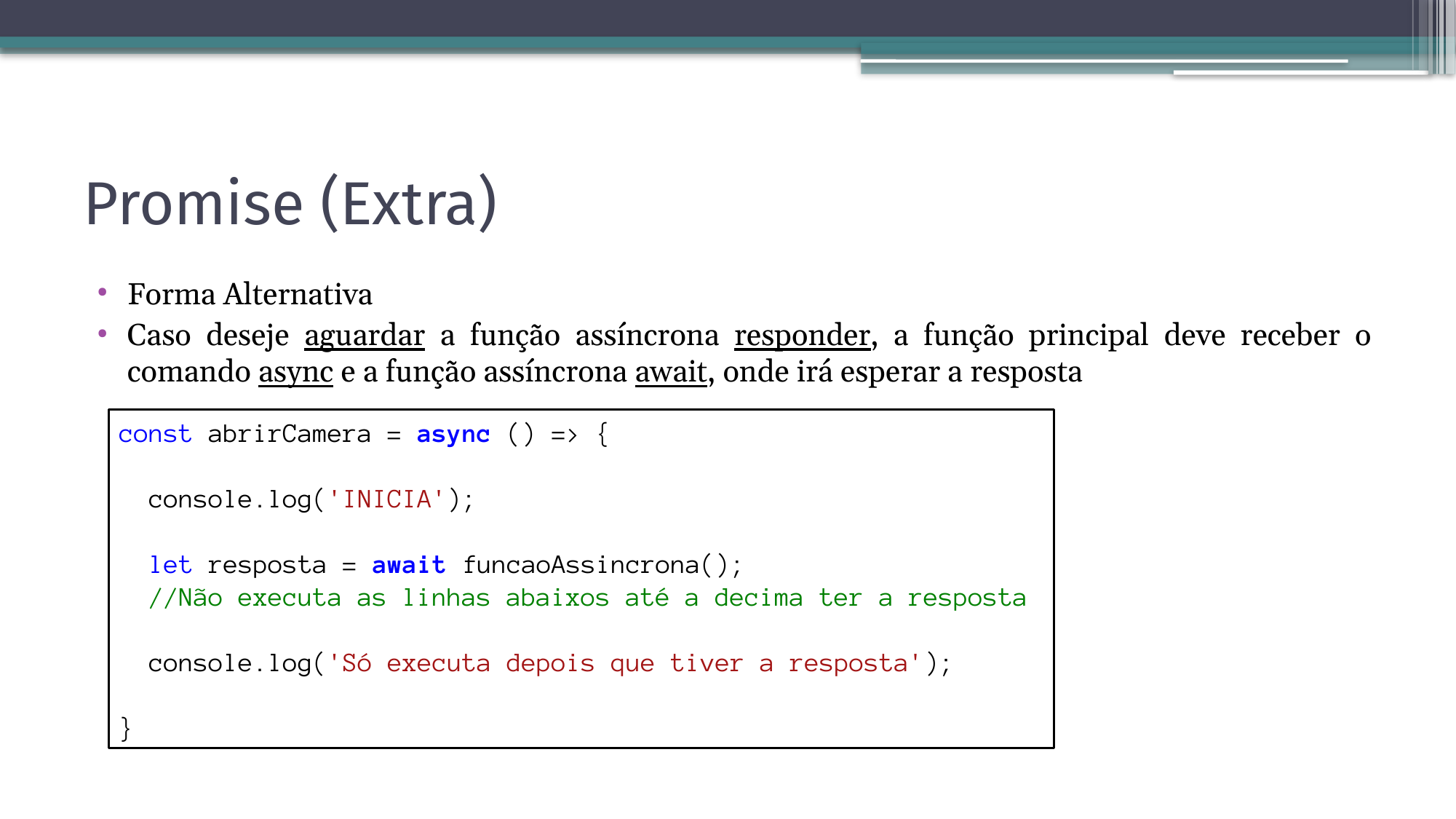

# Promise (Extra)
Forma Alternativa
Caso deseje aguardar a função assíncrona responder, a função principal deve receber o comando async e a função assíncrona await, onde irá esperar a resposta

const abrirCamera = async () => {
  console.log('INICIA');
  let resposta = await funcaoAssincrona();
  //Não executa as linhas abaixos até a decima ter a resposta

  console.log('Só executa depois que tiver a resposta');
}